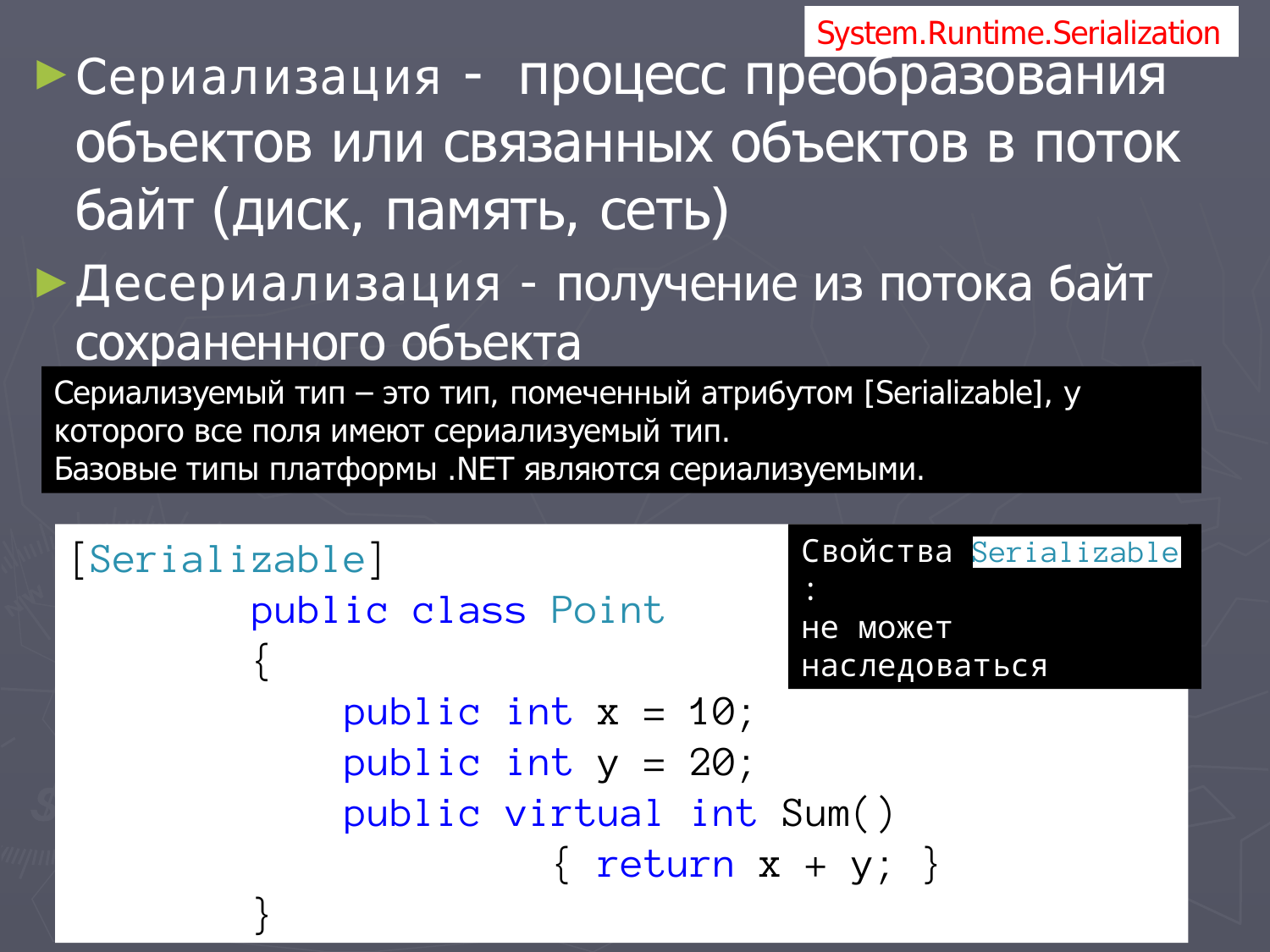

System.Runtime.Serialization
Сериализация -  процесс преобразования объектов или связанных объектов в поток байт (диск, память, сеть)
Десериализация - получение из потока байт сохраненного объекта
Сериализуемый тип – это тип, помеченный атрибутом [Serializable], у которого все поля имеют сериализуемый тип.
Базовые типы платформы .NET являются сериализуемыми.
[Serializable]
        public class Point
        {
            public int x = 10;
            public int y = 20;
            public virtual int Sum()
                     { return x + y; }
        }
Свойства Serializable :
не может наследоваться